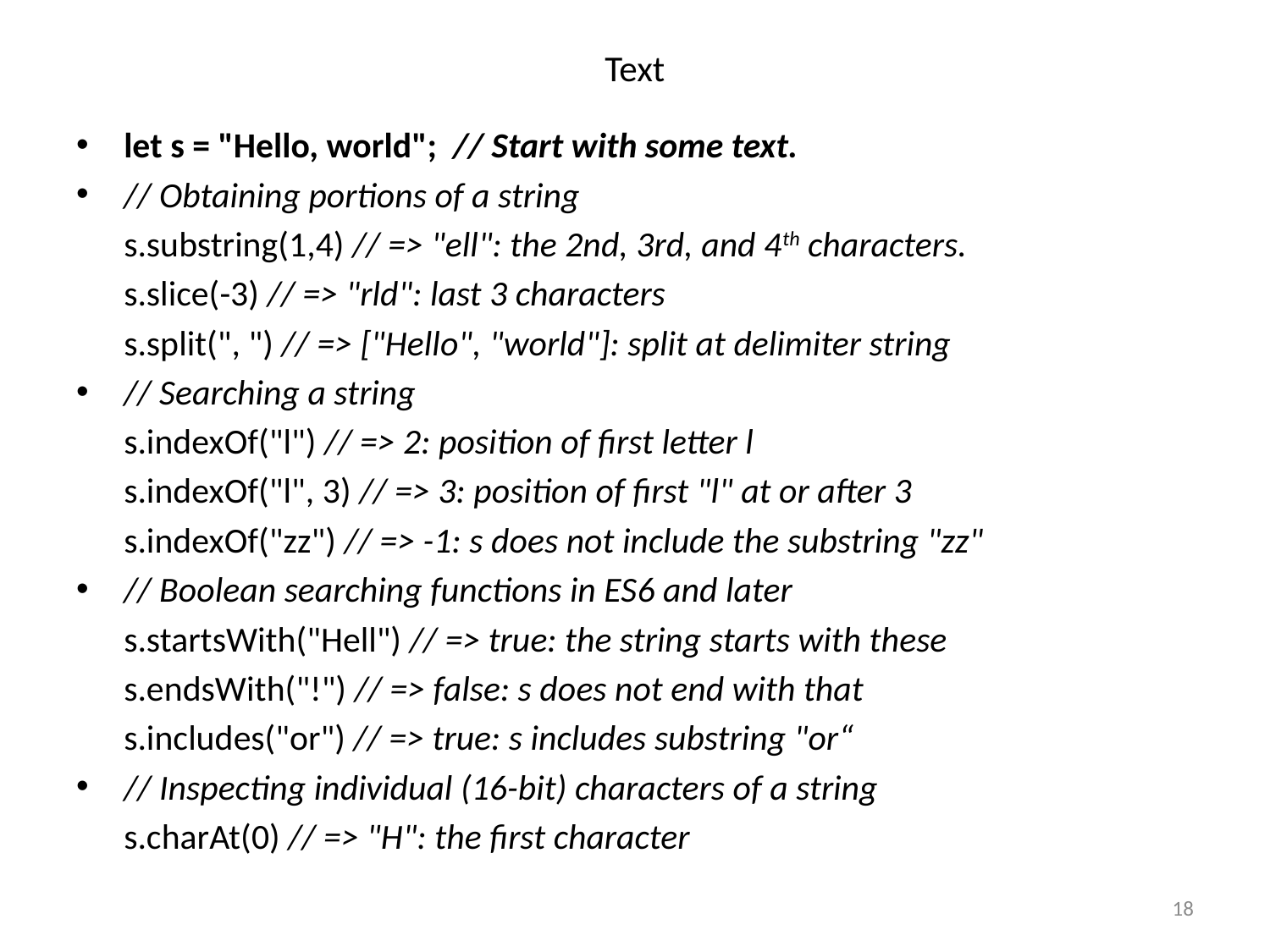

# Text
let s = "Hello, world";  // Start with some text.
// Obtaining portions of a string
	s.substring(1,4) // => "ell": the 2nd, 3rd, and 4th characters.
	s.slice(-3) // => "rld": last 3 characters
	s.split(", ") // => ["Hello", "world"]: split at delimiter string
// Searching a string
	s.indexOf("l") // => 2: position of first letter l
	s.indexOf("l", 3) // => 3: position of first "l" at or after 3
	s.indexOf("zz") // => -1: s does not include the substring "zz"
// Boolean searching functions in ES6 and later
	s.startsWith("Hell") // => true: the string starts with these
	s.endsWith("!") // => false: s does not end with that
	s.includes("or") // => true: s includes substring "or“
// Inspecting individual (16-bit) characters of a string
	s.charAt(0) // => "H": the first character
18